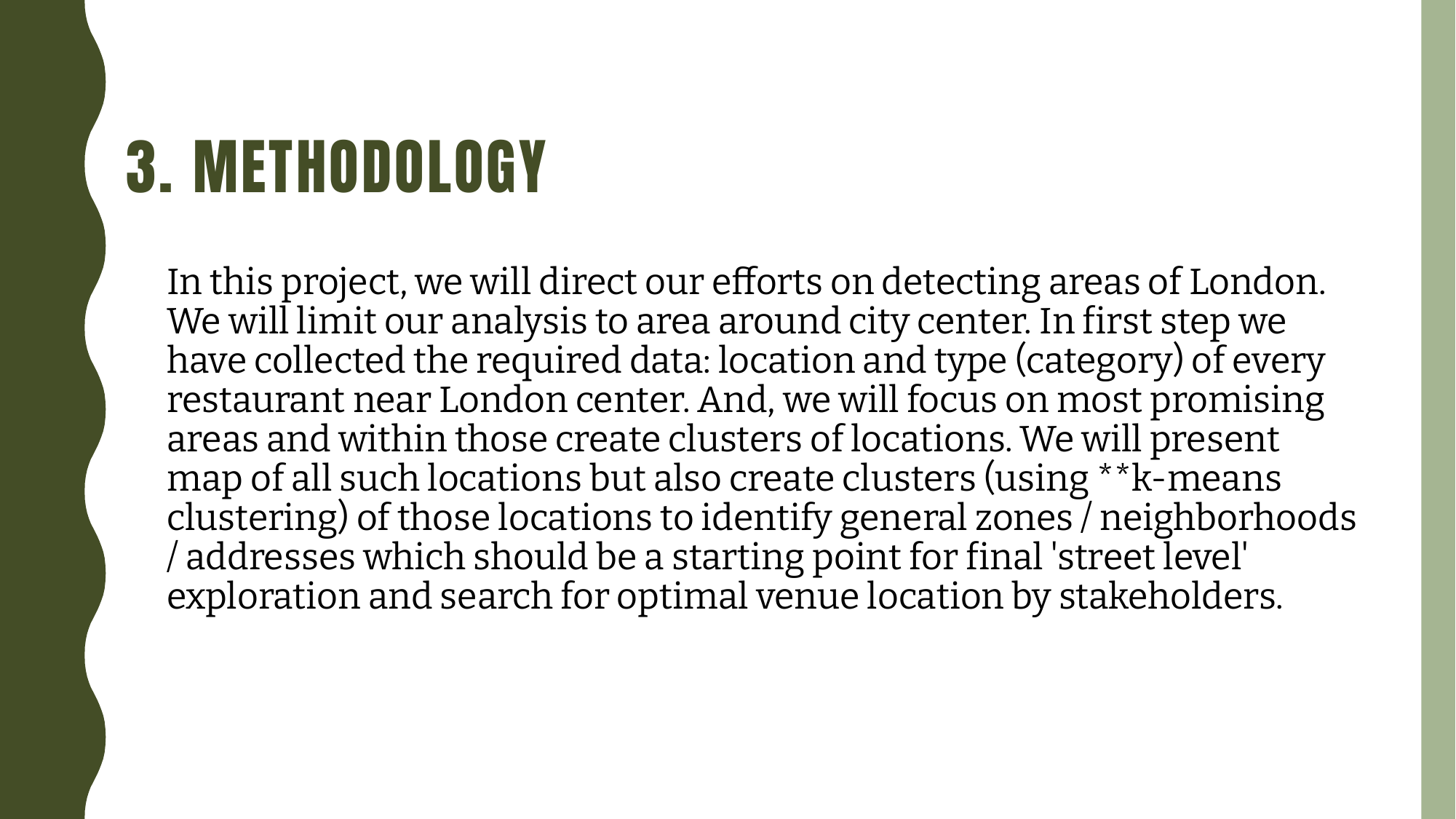

# 3. Methodology
In this project, we will direct our efforts on detecting areas of London. We will limit our analysis to area around city center. In first step we have collected the required data: location and type (category) of every restaurant near London center. And, we will focus on most promising areas and within those create clusters of locations. We will present map of all such locations but also create clusters (using **k-means clustering) of those locations to identify general zones / neighborhoods / addresses which should be a starting point for final 'street level' exploration and search for optimal venue location by stakeholders.